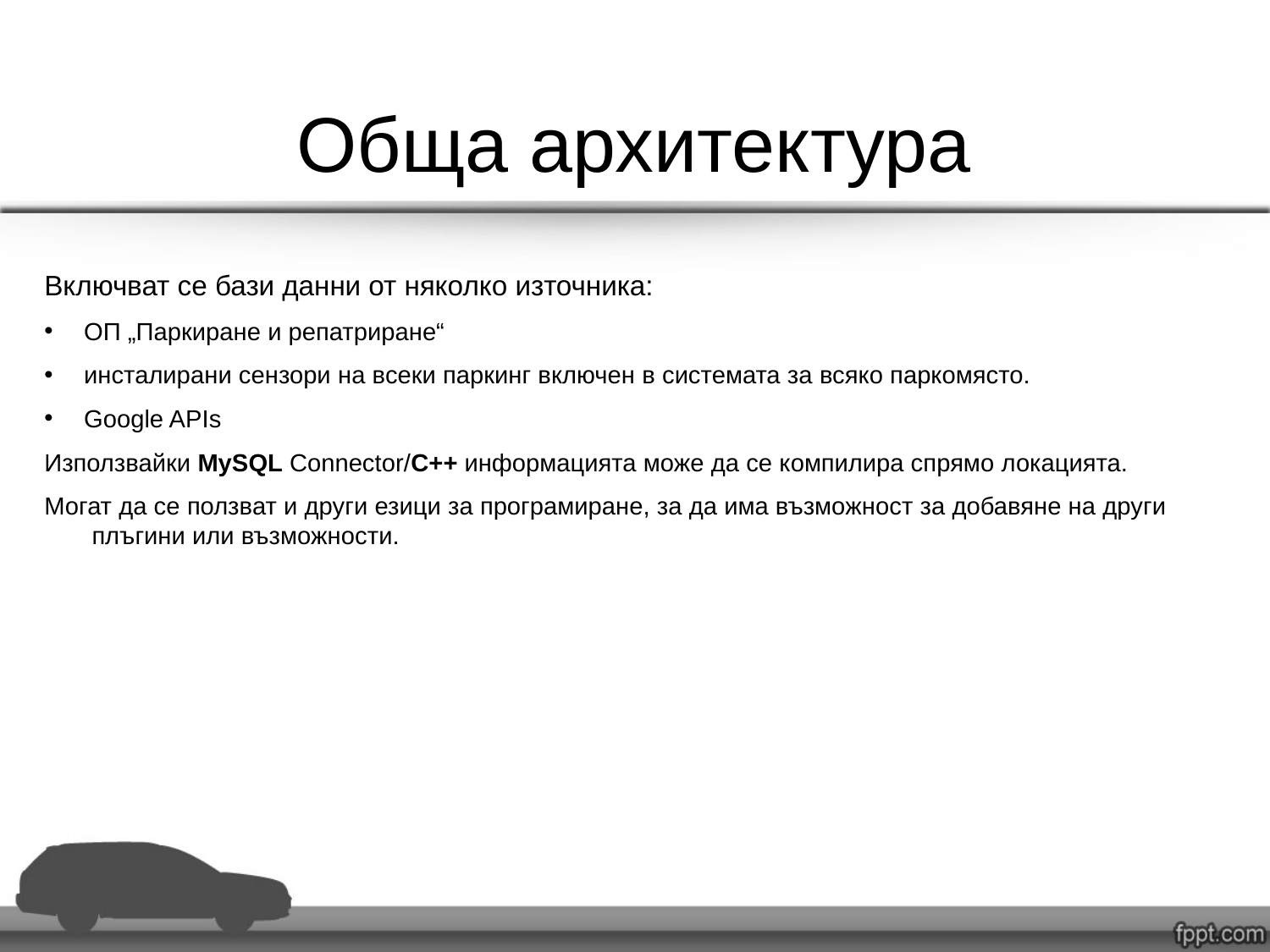

# Обща архитектура
Включват се бази данни от няколко източника:
ОП „Паркиране и репатриране“
инсталирани сензори на всеки паркинг включен в системата за всяко паркомясто.
Google APIs
Използвайки MySQL Connector/C++ информацията може да се компилира спрямо локацията.
Могат да се ползват и други езици за програмиране, за да има възможност за добавяне на други плъгини или възможности.